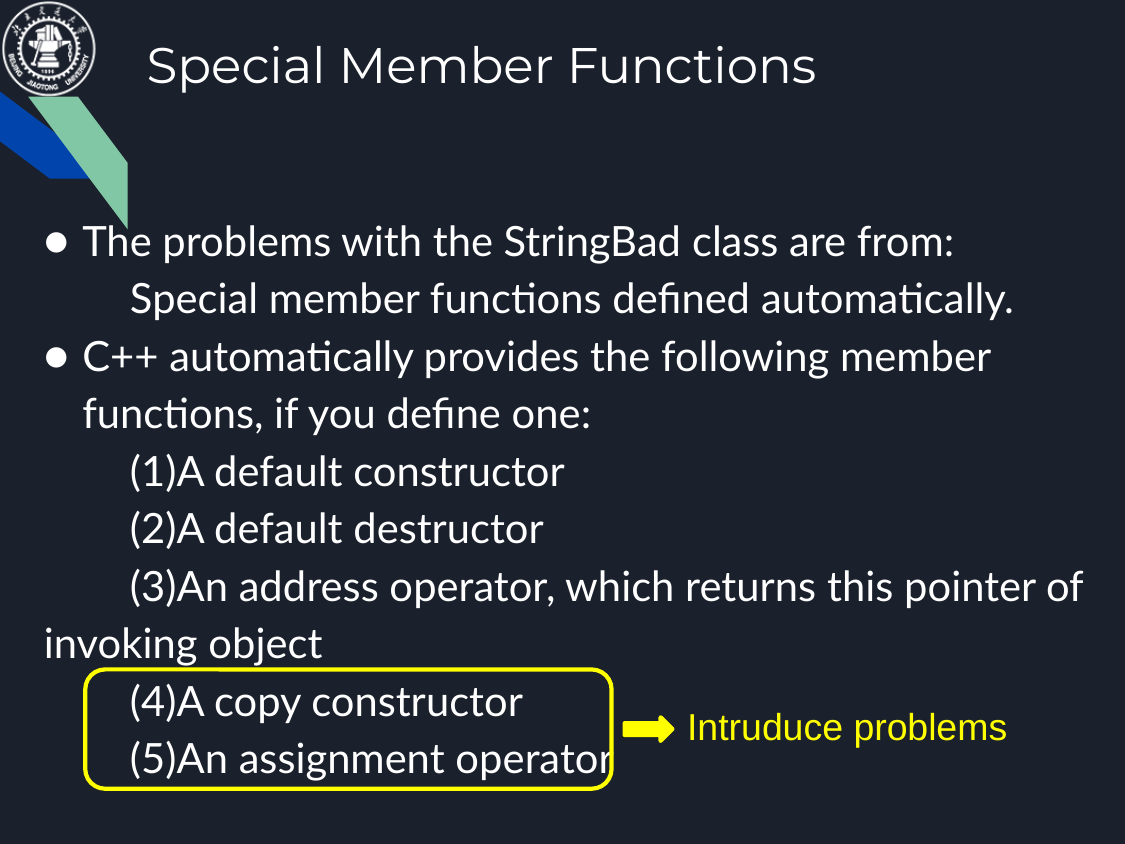

# Special Member Functions
The problems with the StringBad class are from:
        Special member functions defined automatically.
C++ automatically provides the following member functions, if you define one:
        (1)A default constructor
        (2)A default destructor
        (3)An address operator, which returns this pointer of invoking object
        (4)A copy constructor
        (5)An assignment operator

Intruduce problems